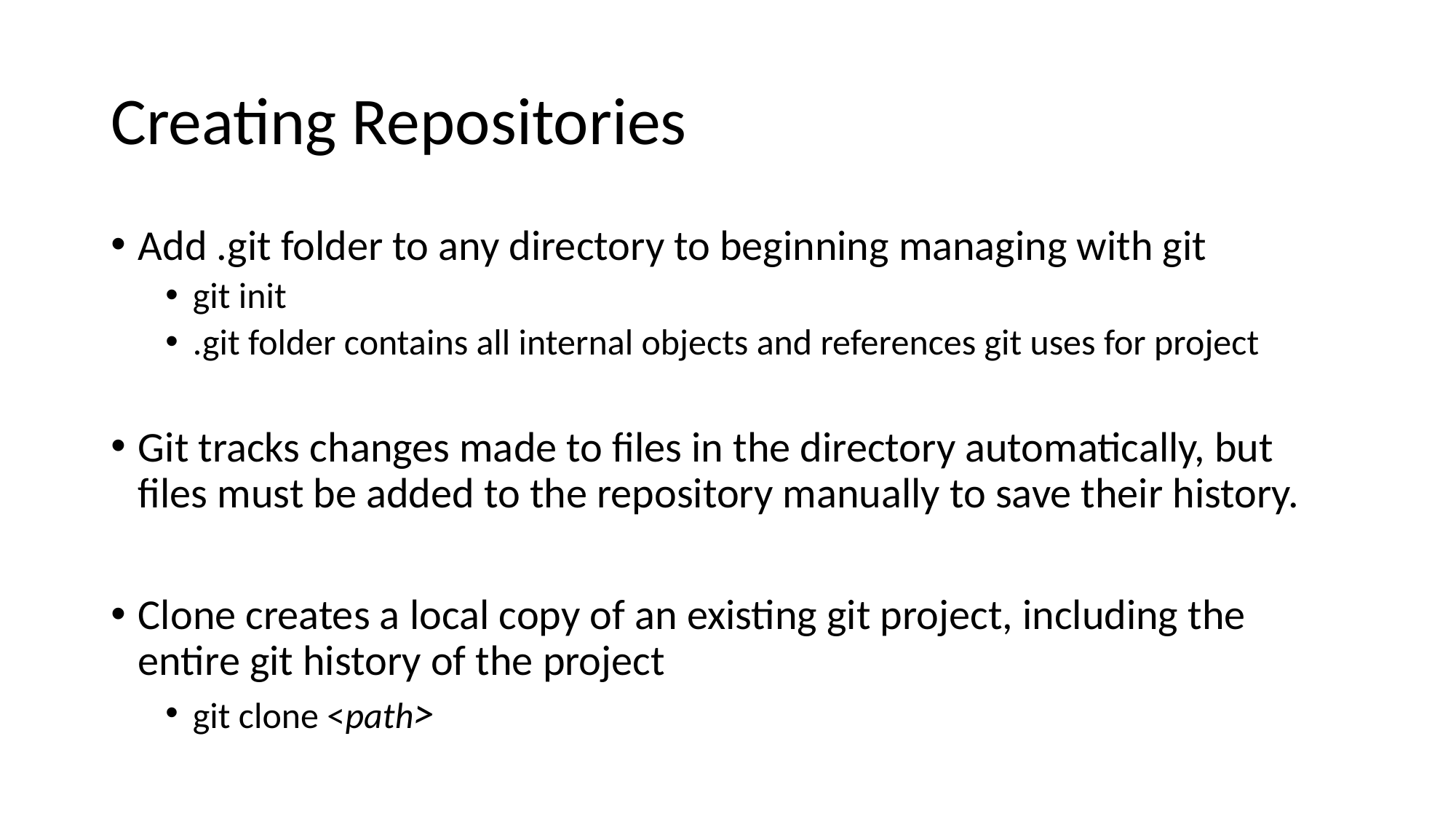

# Creating Repositories
Add .git folder to any directory to beginning managing with git
git init
.git folder contains all internal objects and references git uses for project

Git tracks changes made to files in the directory automatically, but files must be added to the repository manually to save their history.

Clone creates a local copy of an existing git project, including the entire git history of the project
git clone <path>